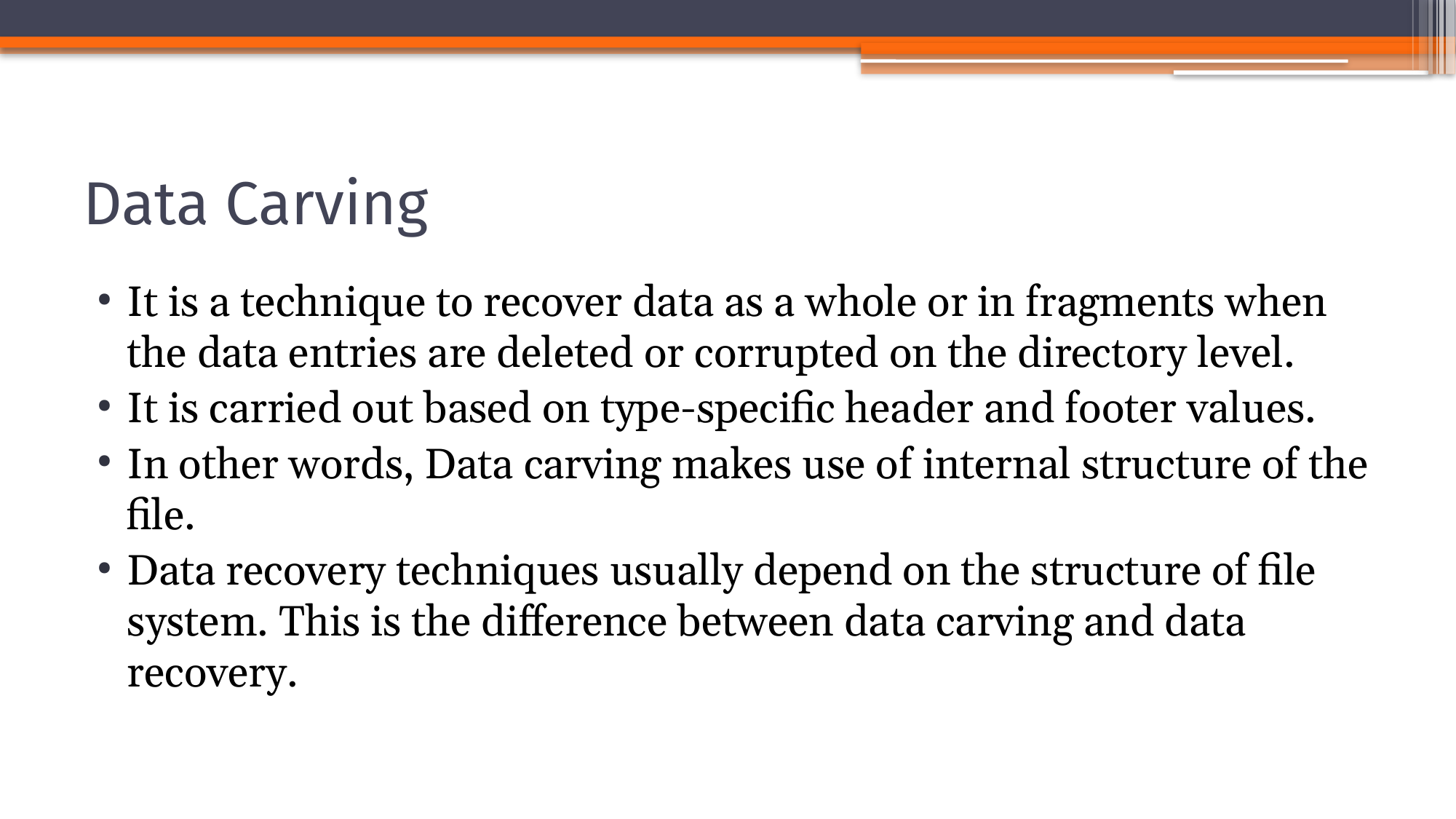

# Data Carving
It is a technique to recover data as a whole or in fragments when the data entries are deleted or corrupted on the directory level.
It is carried out based on type-specific header and footer values.
In other words, Data carving makes use of internal structure of the file.
Data recovery techniques usually depend on the structure of file system. This is the difference between data carving and data recovery.